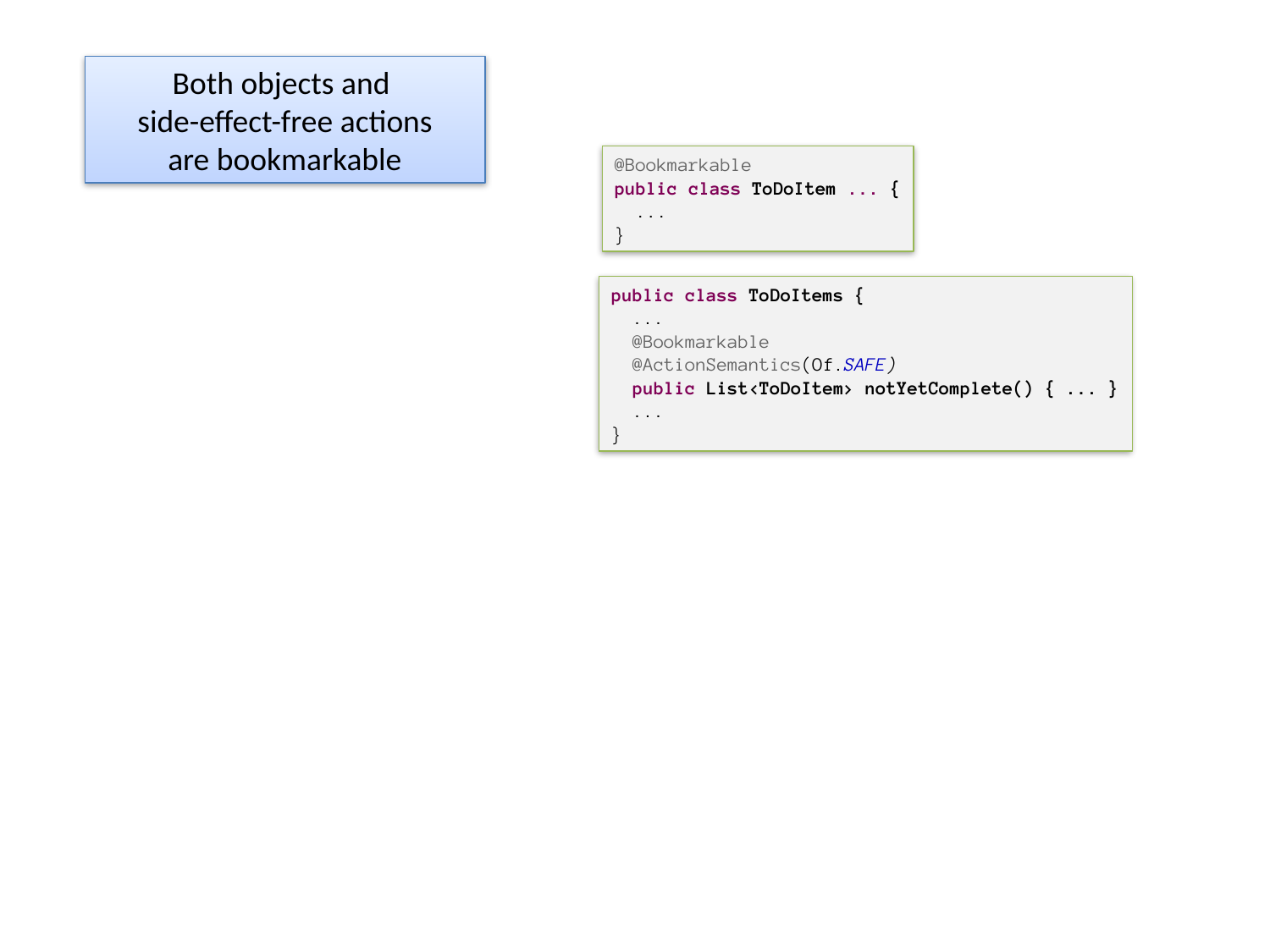

Both objects and
side-effect-free actions
are bookmarkable
@Bookmarkable
public class ToDoItem ... {
  ...
}
public class ToDoItems {
  ...
  @Bookmarkable
  @ActionSemantics(Of.SAFE)
  public List<ToDoItem> notYetComplete() { ... }
  ...
}